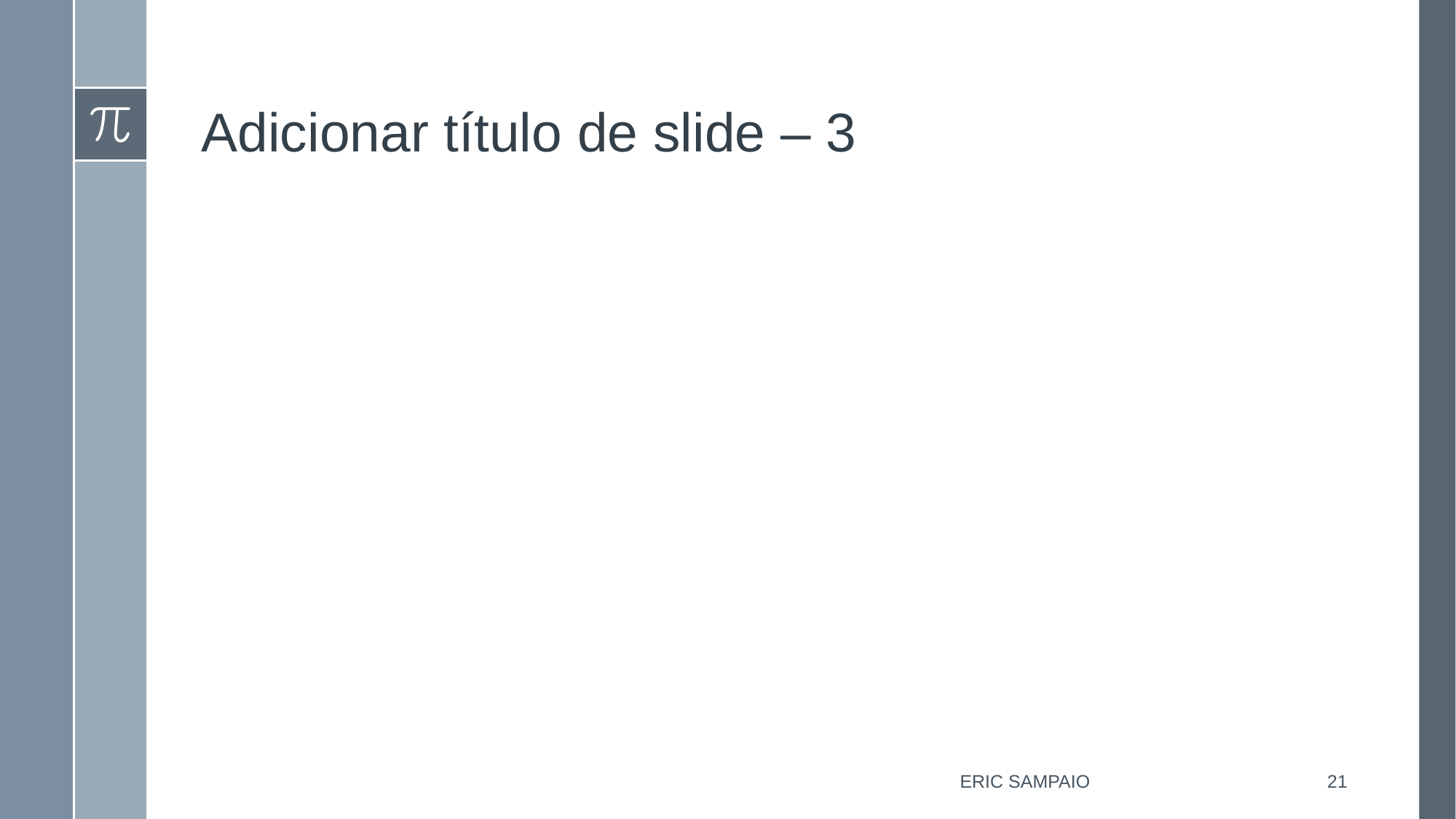

# Adicionar título de slide – 3
Eric Sampaio
21